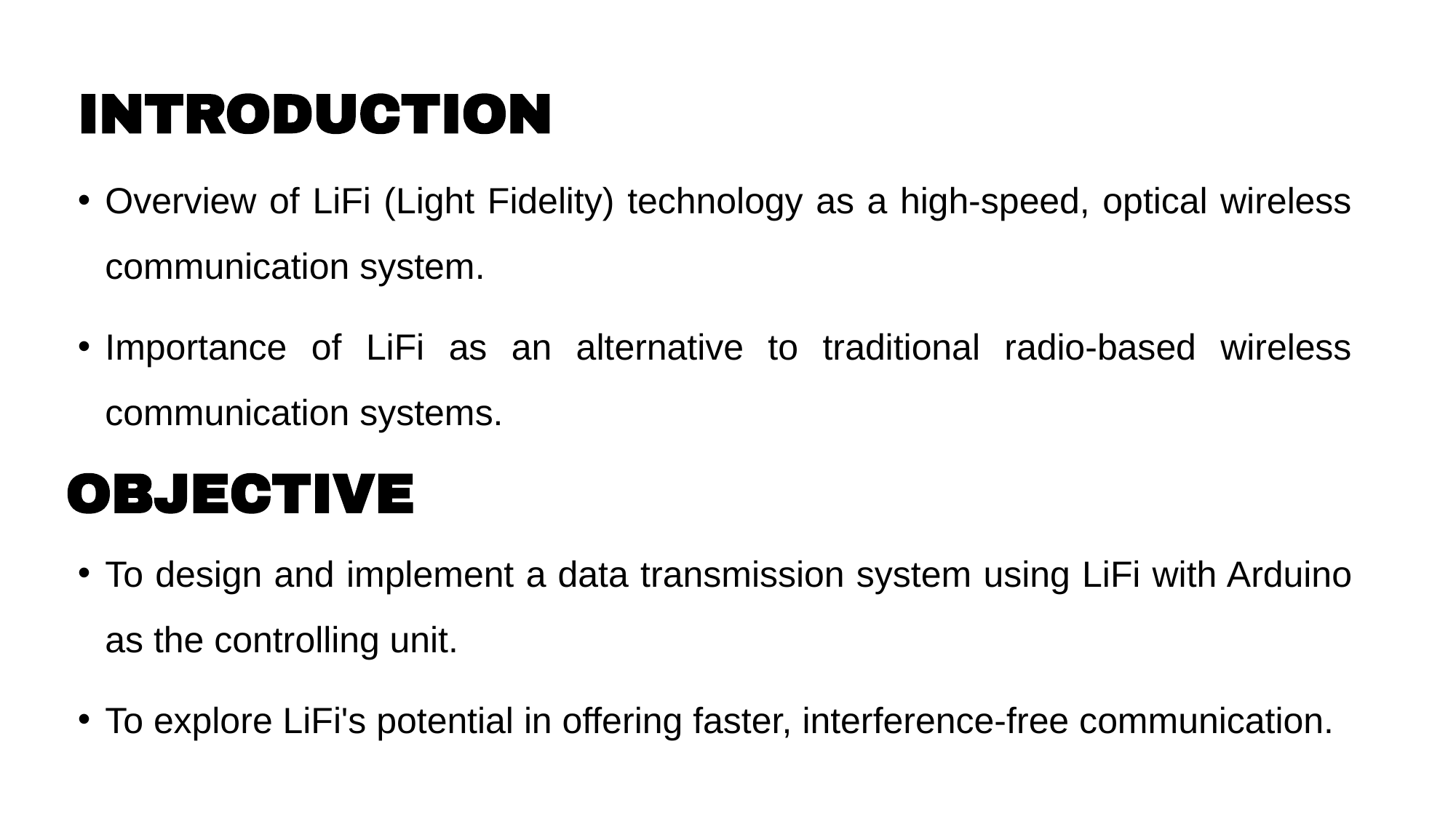

# INTRODUCTION
Overview of LiFi (Light Fidelity) technology as a high-speed, optical wireless communication system.
Importance of LiFi as an alternative to traditional radio-based wireless communication systems.

To design and implement a data transmission system using LiFi with Arduino as the controlling unit.
To explore LiFi's potential in offering faster, interference-free communication.
OBJECTIVE